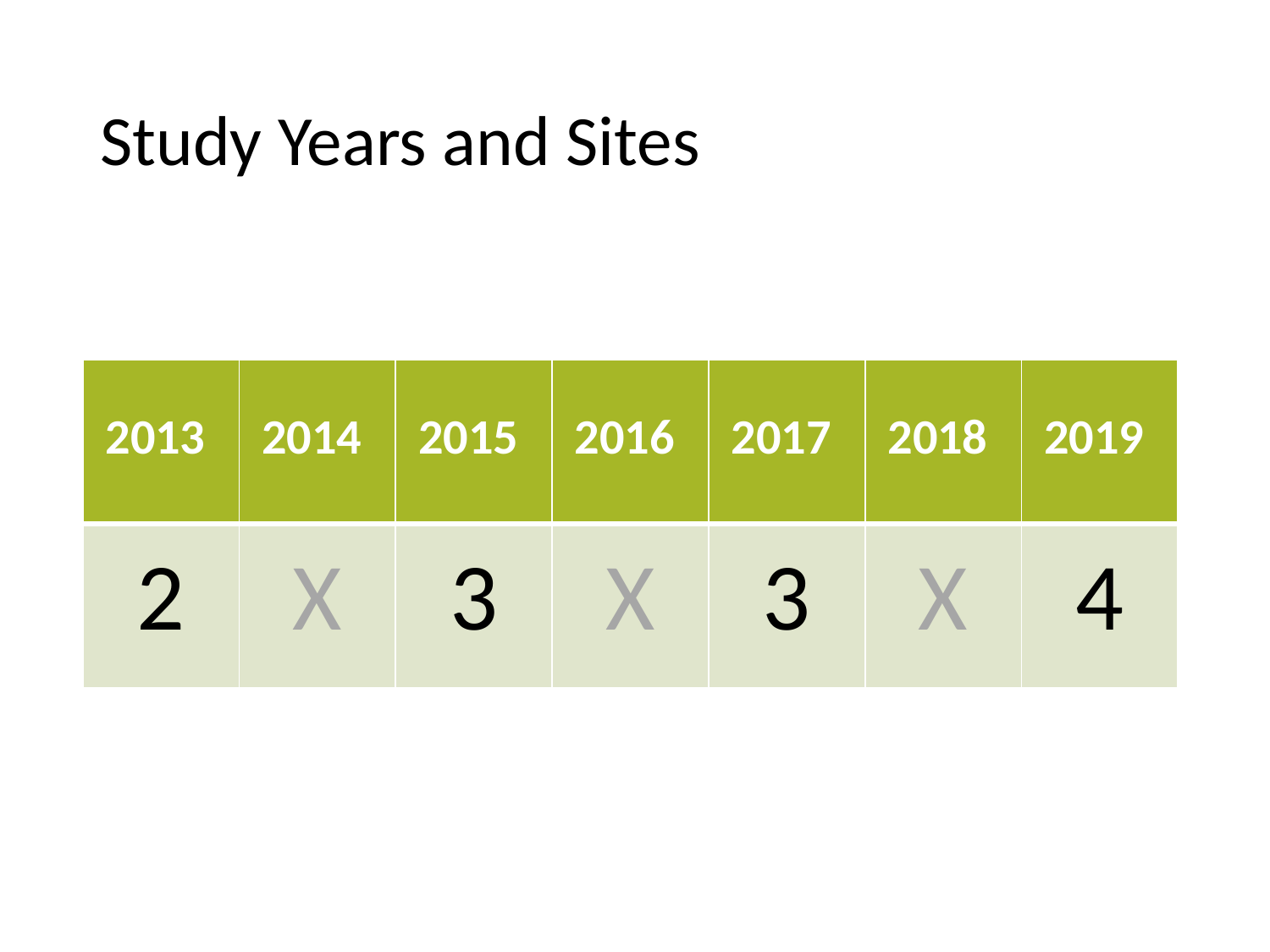

# Study Years and Sites
| 2013 | 2014 | 2015 | 2016 | 2017 | 2018 | 2019 |
| --- | --- | --- | --- | --- | --- | --- |
| 2 | X | 3 | X | 3 | X | 4 |